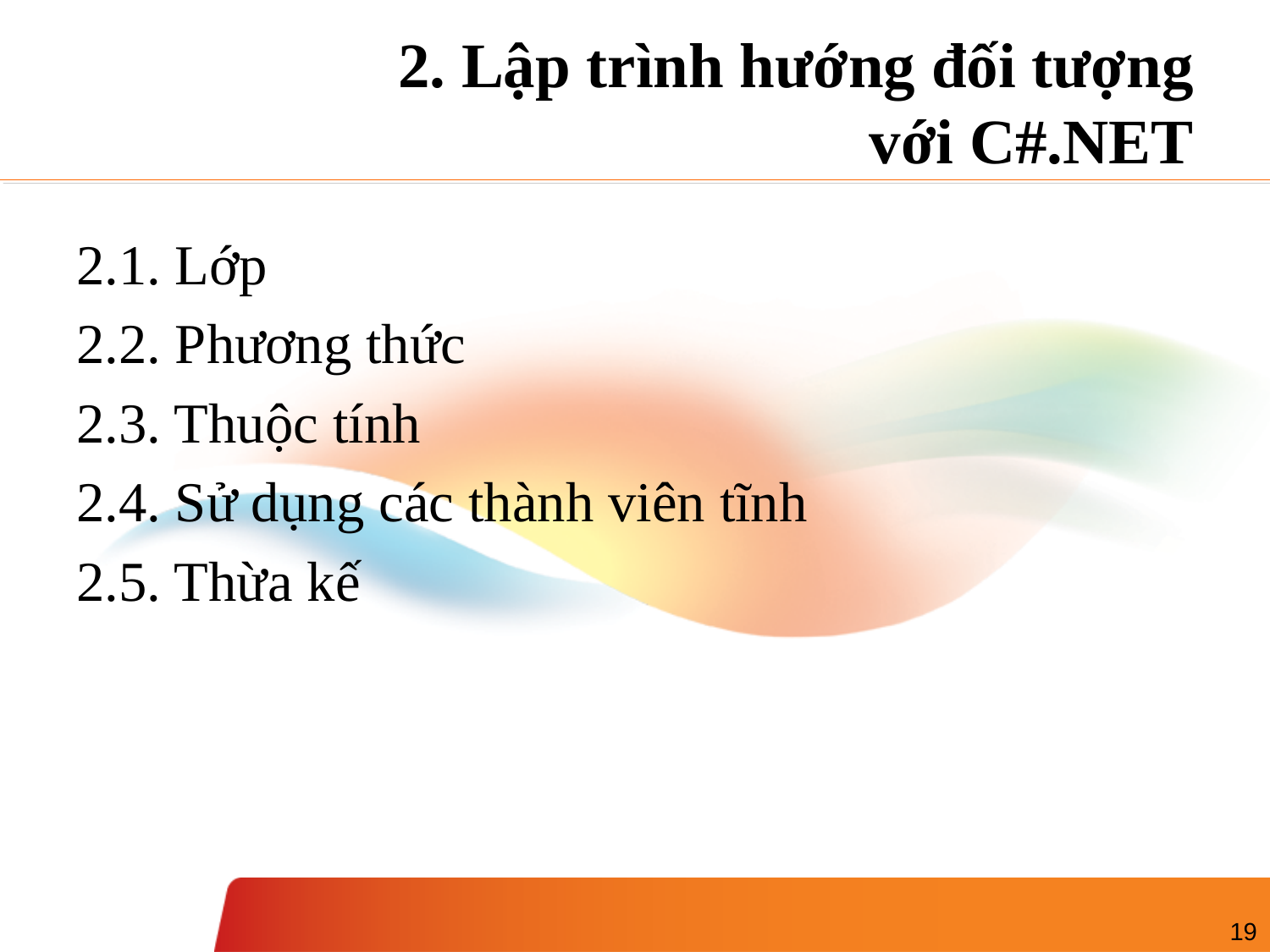

# 2. Lập trình hướng đối tượng với C#.NET
2.1. Lớp
2.2. Phương thức
2.3. Thuộc tính
2.4. Sử dụng các thành viên tĩnh
2.5. Thừa kế
19